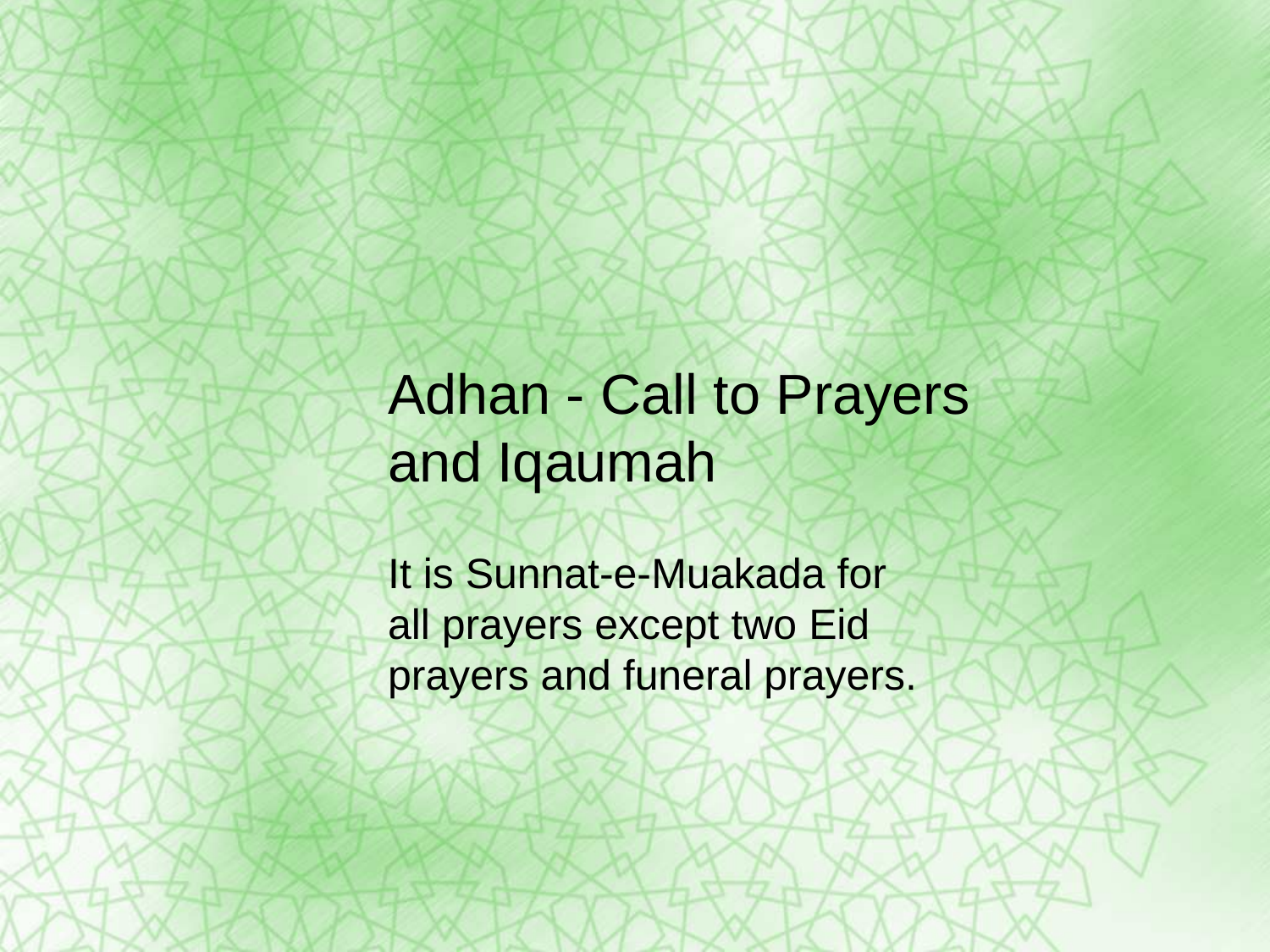

# Adhan - Call to Prayers and Iqaumah
It is Sunnat-e-Muakada for all prayers except two Eid prayers and funeral prayers.